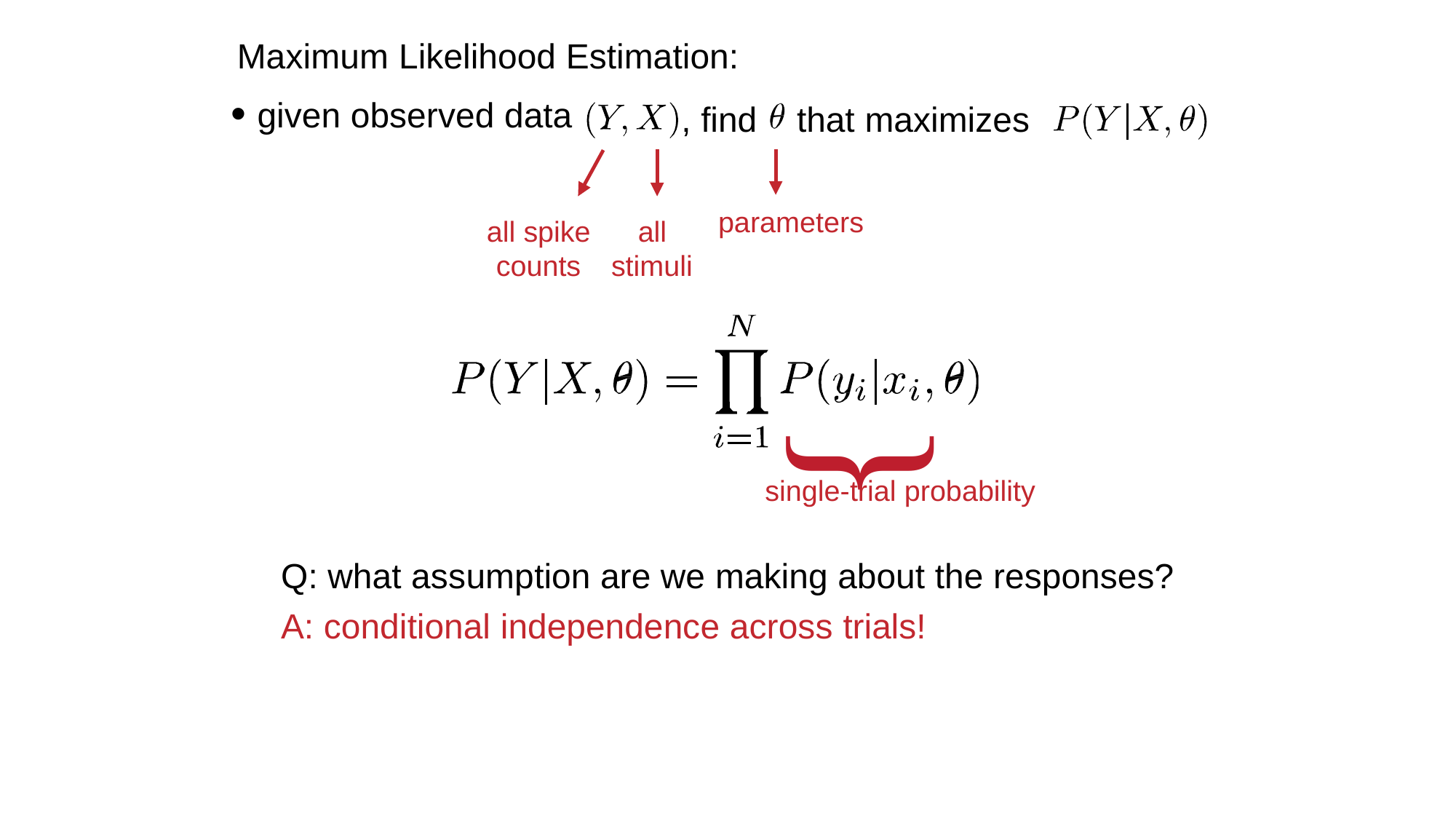

# Maximum Likelihood Estimation:
given observed data
, find
that maximizes

parameters
all spike counts
all stimuli

}

single-trial probability

Q: what assumption are we making about the responses? A: conditional independence across trials!